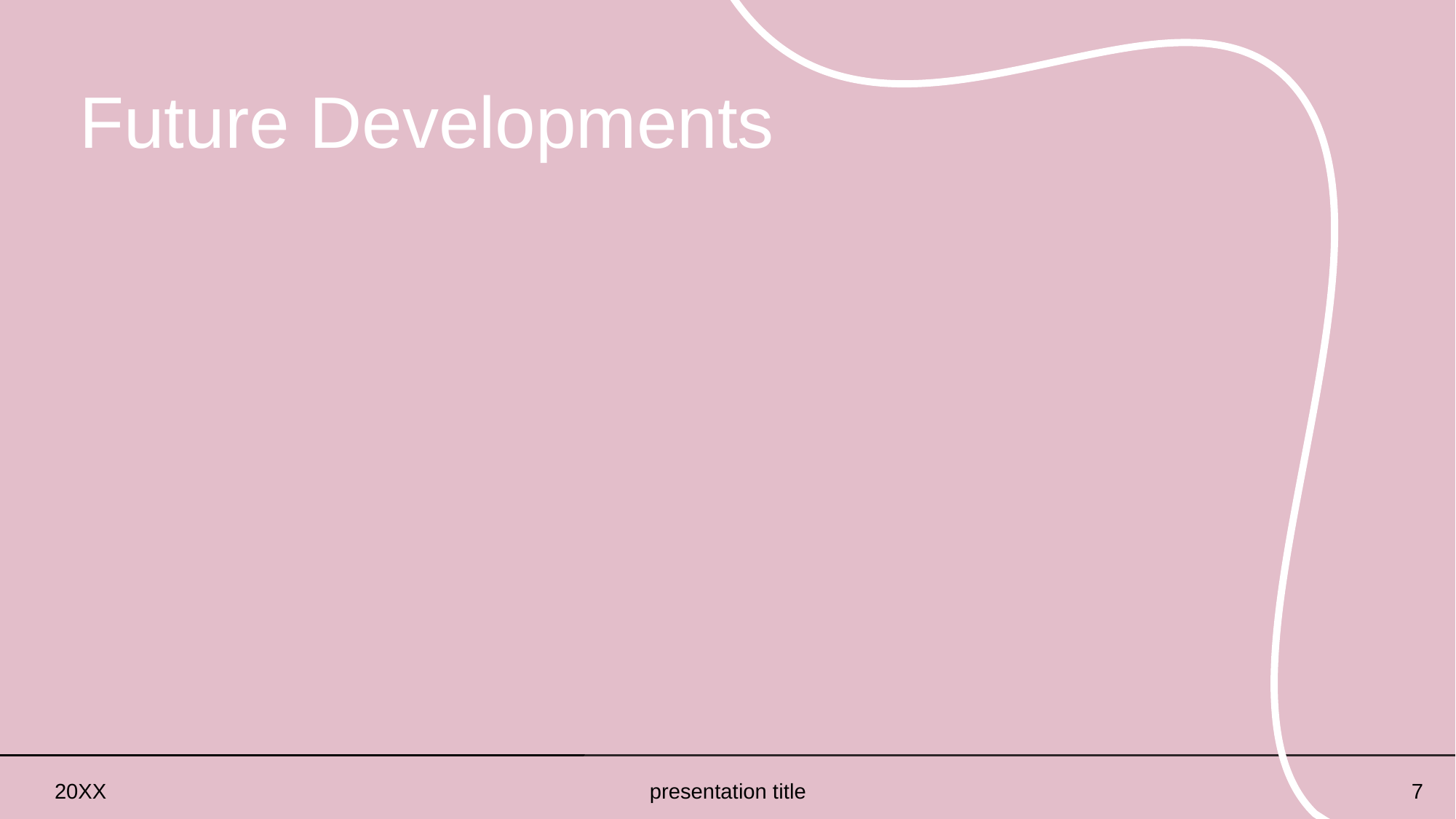

# Future Developments

20XX
presentation title
7